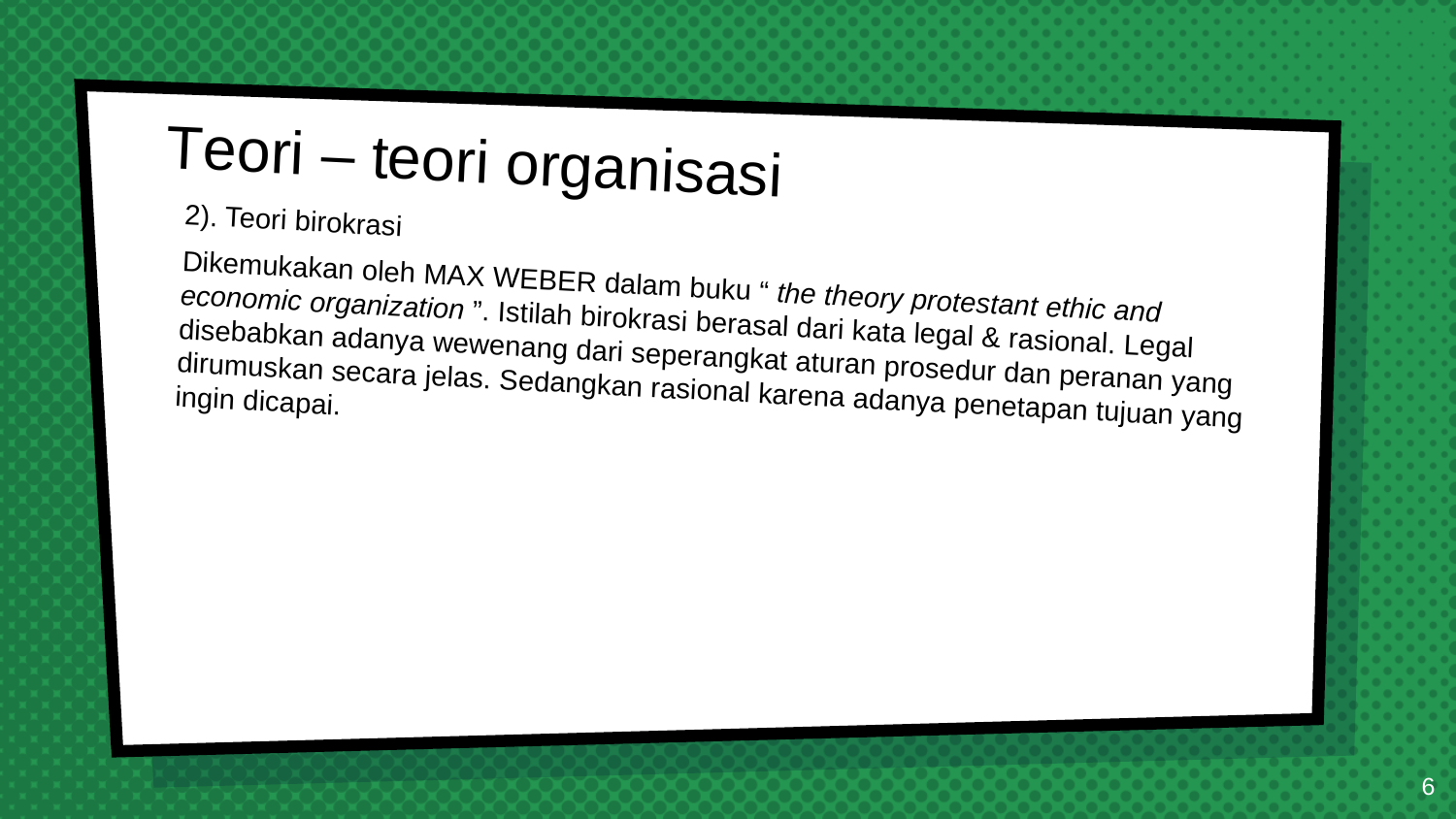

# Teori – teori organisasi
2). Teori birokrasi
Dikemukakan oleh MAX WEBER dalam buku “ the theory protestant ethic and economic organization ”. Istilah birokrasi berasal dari kata legal & rasional. Legal disebabkan adanya wewenang dari seperangkat aturan prosedur dan peranan yang dirumuskan secara jelas. Sedangkan rasional karena adanya penetapan tujuan yang ingin dicapai.
6